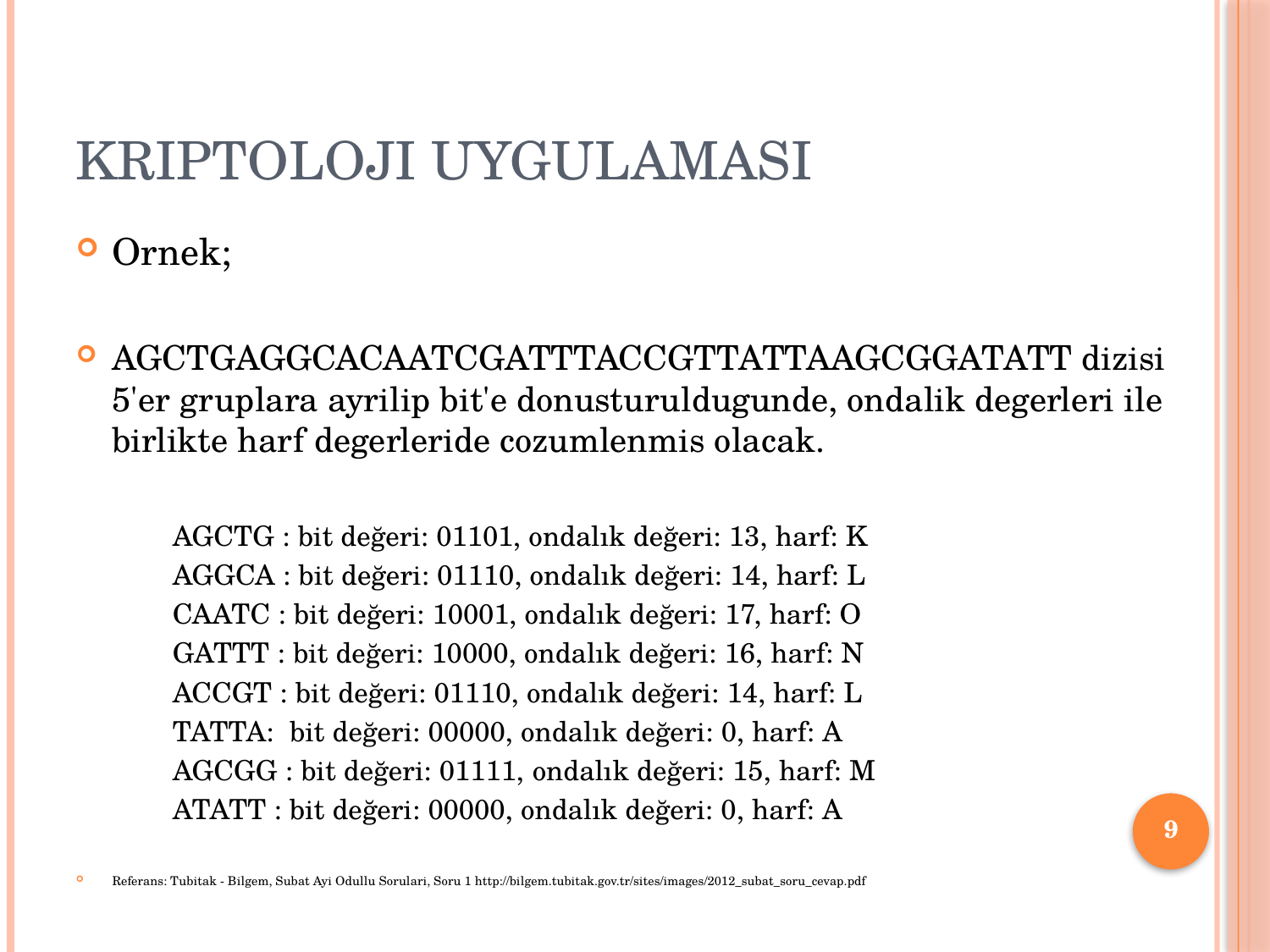

# Kriptoloji Uygulamasi
Ornek;

AGCTGAGGCACAATCGATTTACCGTTATTAAGCGGATATT dizisi 5'er gruplara ayrilip bit'e donusturuldugunde, ondalik degerleri ile birlikte harf degerleride cozumlenmis olacak.

AGCTG : bit değeri: 01101, ondalık değeri: 13, harf: K
AGGCA : bit değeri: 01110, ondalık değeri: 14, harf: L
CAATC : bit değeri: 10001, ondalık değeri: 17, harf: O
GATTT : bit değeri: 10000, ondalık değeri: 16, harf: N
ACCGT : bit değeri: 01110, ondalık değeri: 14, harf: L
TATTA:  bit değeri: 00000, ondalık değeri: 0, harf: A
AGCGG : bit değeri: 01111, ondalık değeri: 15, harf: M
ATATT : bit değeri: 00000, ondalık değeri: 0, harf: A

Referans: Tubitak - Bilgem, Subat Ayi Odullu Sorulari, Soru 1 http://bilgem.tubitak.gov.tr/sites/images/2012_subat_soru_cevap.pdf
9